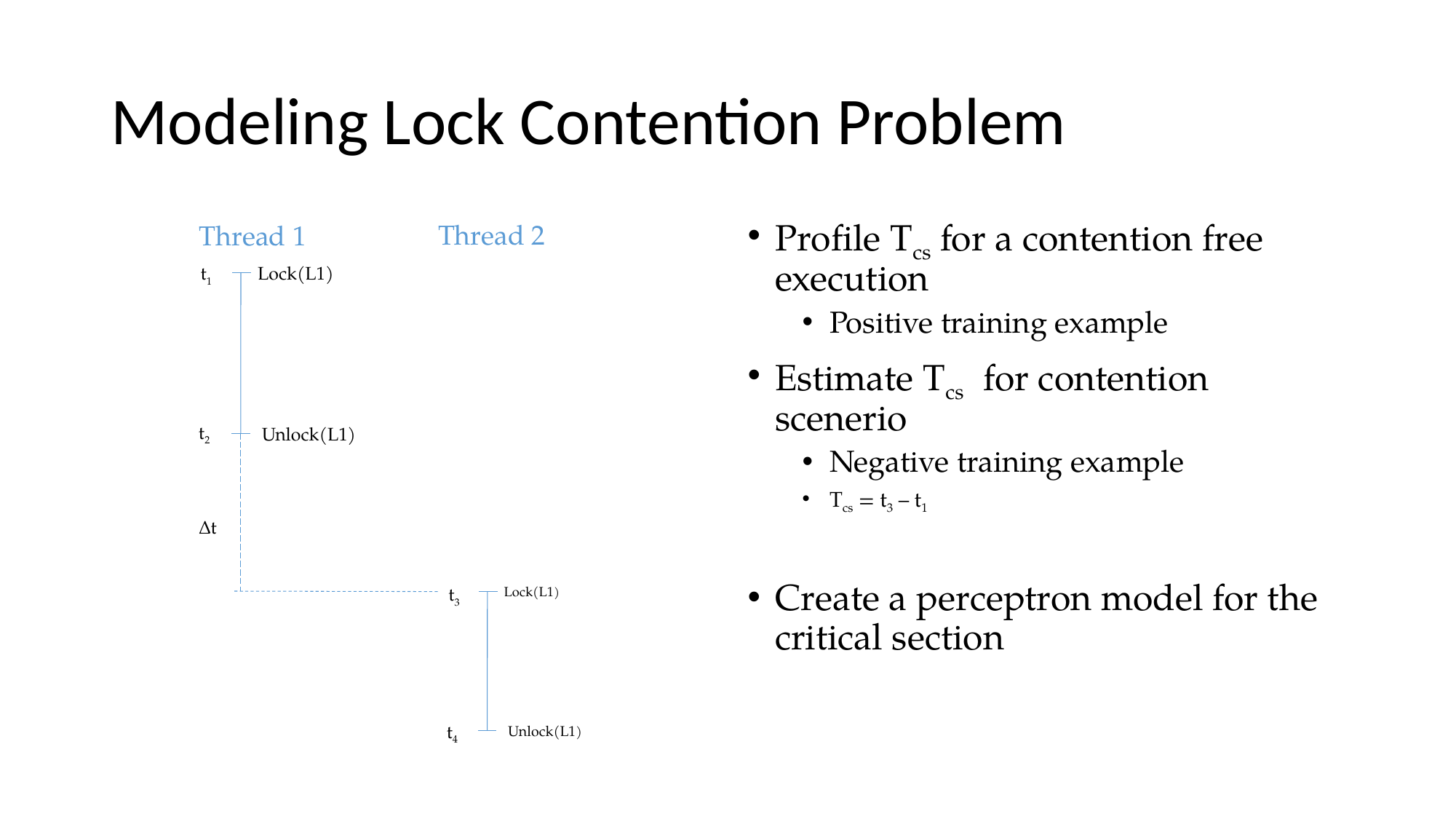

# Modeling Lock Contention Problem
Profile Tcs for a contention free execution
Positive training example
Estimate Tcs   for contention scenerio
Negative training example
Tcs = t3 – t1

Create a perceptron model for the critical section
Thread 2
Thread 1
t1
Lock(L1)
t2
Unlock(L1)
Δt
t3
Lock(L1)
t4
Unlock(L1)